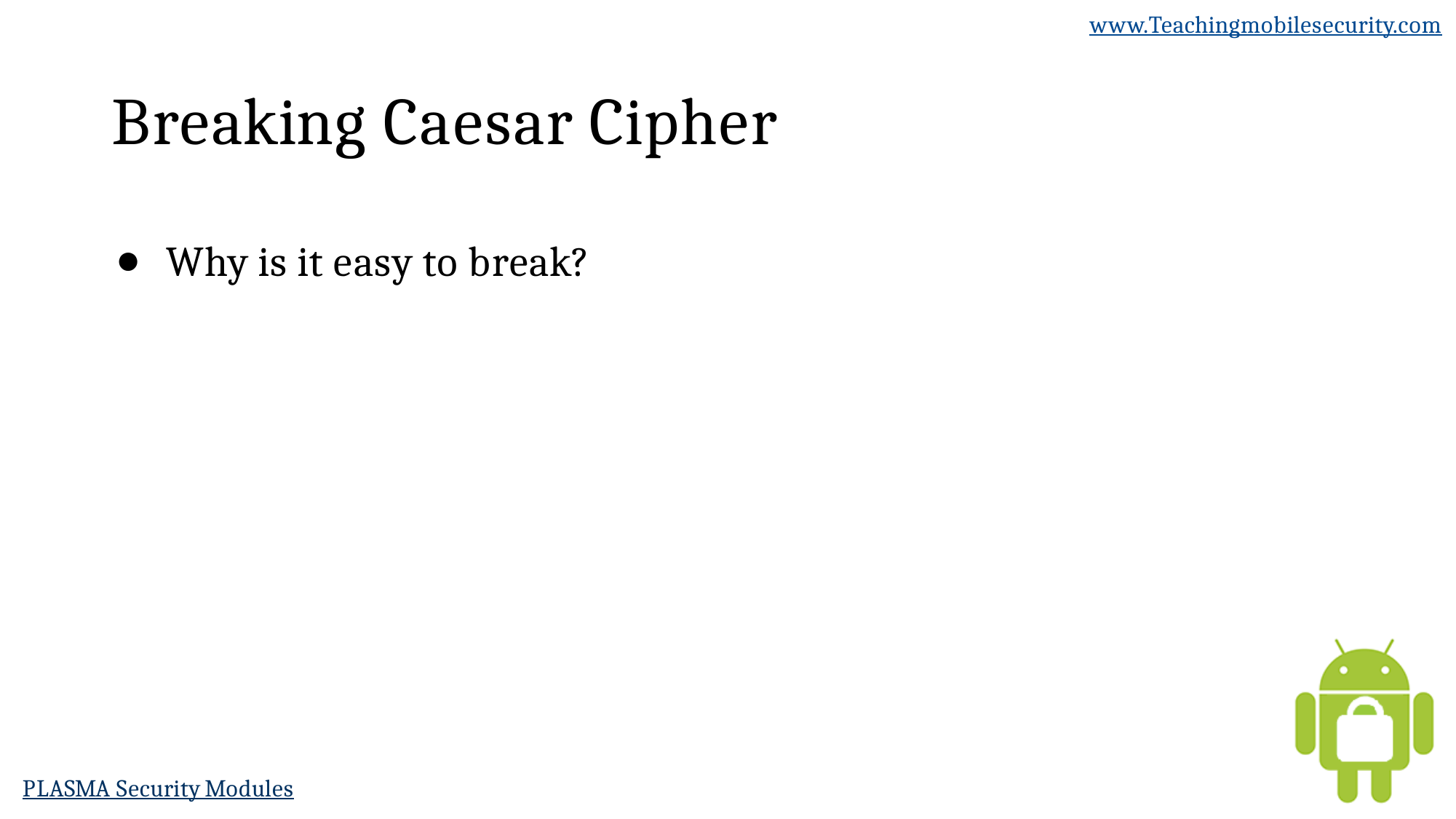

# Breaking Caesar Cipher
Why is it easy to break?